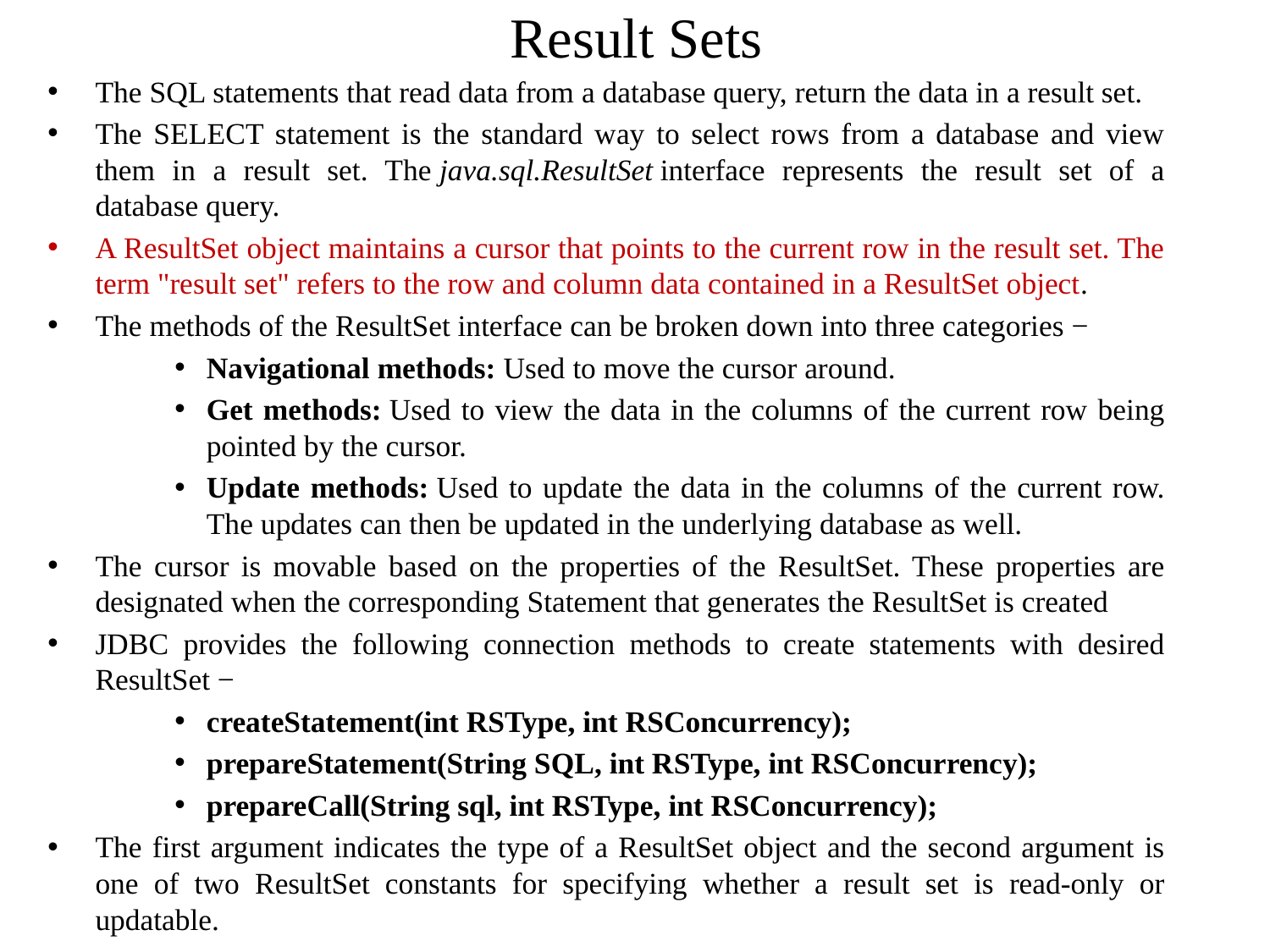

# Result Sets
The SQL statements that read data from a database query, return the data in a result set.
The SELECT statement is the standard way to select rows from a database and view them in a result set. The java.sql.ResultSet interface represents the result set of a database query.
A ResultSet object maintains a cursor that points to the current row in the result set. The term "result set" refers to the row and column data contained in a ResultSet object.
The methods of the ResultSet interface can be broken down into three categories −
Navigational methods: Used to move the cursor around.
Get methods: Used to view the data in the columns of the current row being pointed by the cursor.
Update methods: Used to update the data in the columns of the current row. The updates can then be updated in the underlying database as well.
The cursor is movable based on the properties of the ResultSet. These properties are designated when the corresponding Statement that generates the ResultSet is created
JDBC provides the following connection methods to create statements with desired ResultSet −
createStatement(int RSType, int RSConcurrency);
prepareStatement(String SQL, int RSType, int RSConcurrency);
prepareCall(String sql, int RSType, int RSConcurrency);
The first argument indicates the type of a ResultSet object and the second argument is one of two ResultSet constants for specifying whether a result set is read-only or updatable.